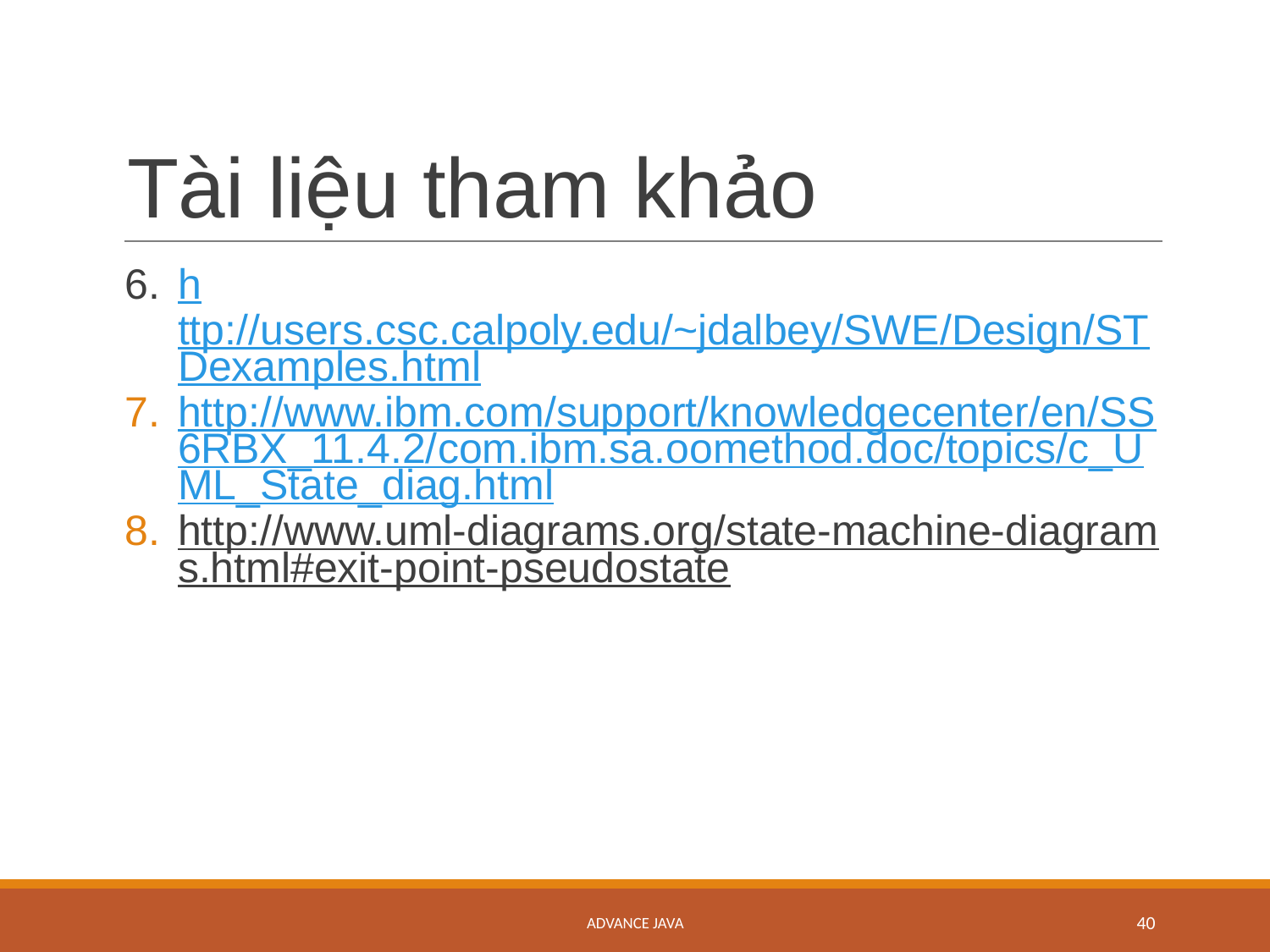

# Tài liệu tham khảo
http://users.csc.calpoly.edu/~jdalbey/SWE/Design/STDexamples.html
http://www.ibm.com/support/knowledgecenter/en/SS6RBX_11.4.2/com.ibm.sa.oomethod.doc/topics/c_UML_State_diag.html
http://www.uml-diagrams.org/state-machine-diagrams.html#exit-point-pseudostate

ADVANCE JAVA
40